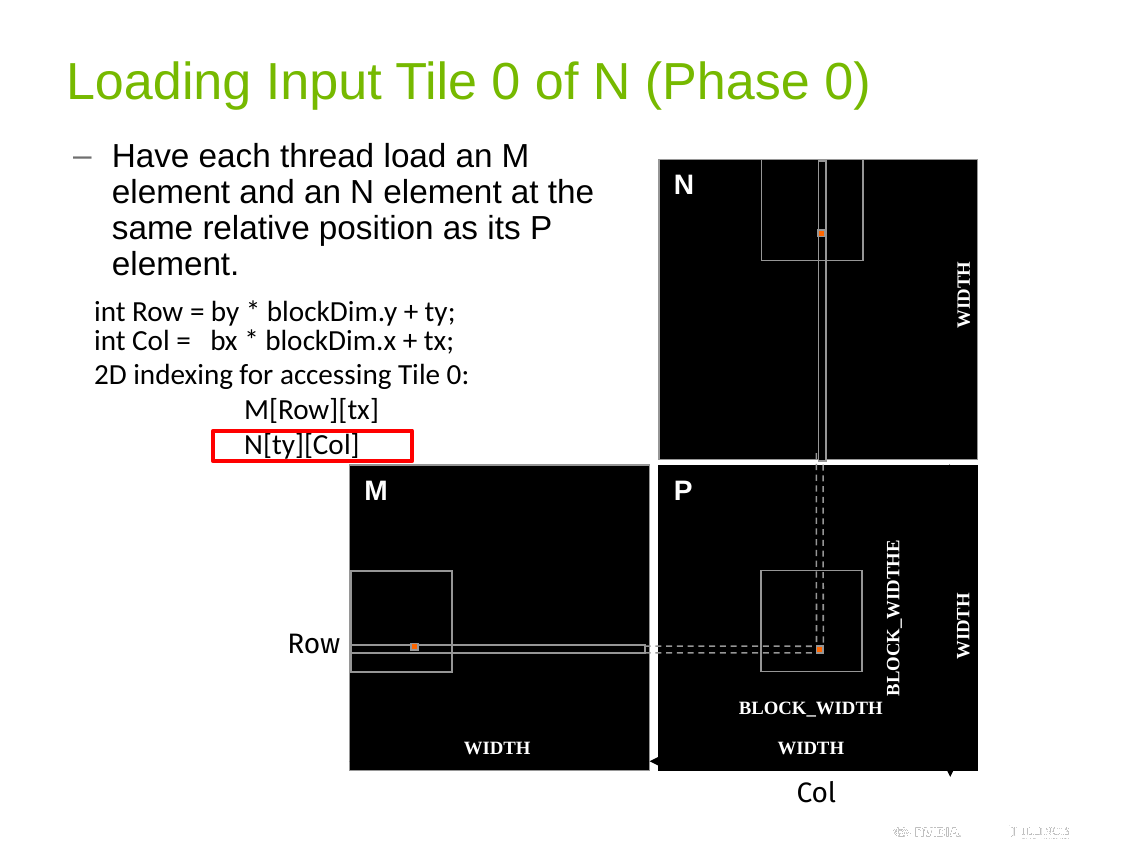

# Loading Input Tile 0 of N (Phase 0)
Have each thread load an M element and an N element at the same relative position as its P element.

N

WIDTH

M
P

BLOCK_WIDTHE

WIDTH
Row

BLOCK_WIDTH
WIDTH
WIDTH
Col

int Row = by * blockDim.y + ty;
int Col =   bx * blockDim.x + tx;
2D indexing for accessing Tile 0:
	M[Row][tx]
	N[ty][Col]